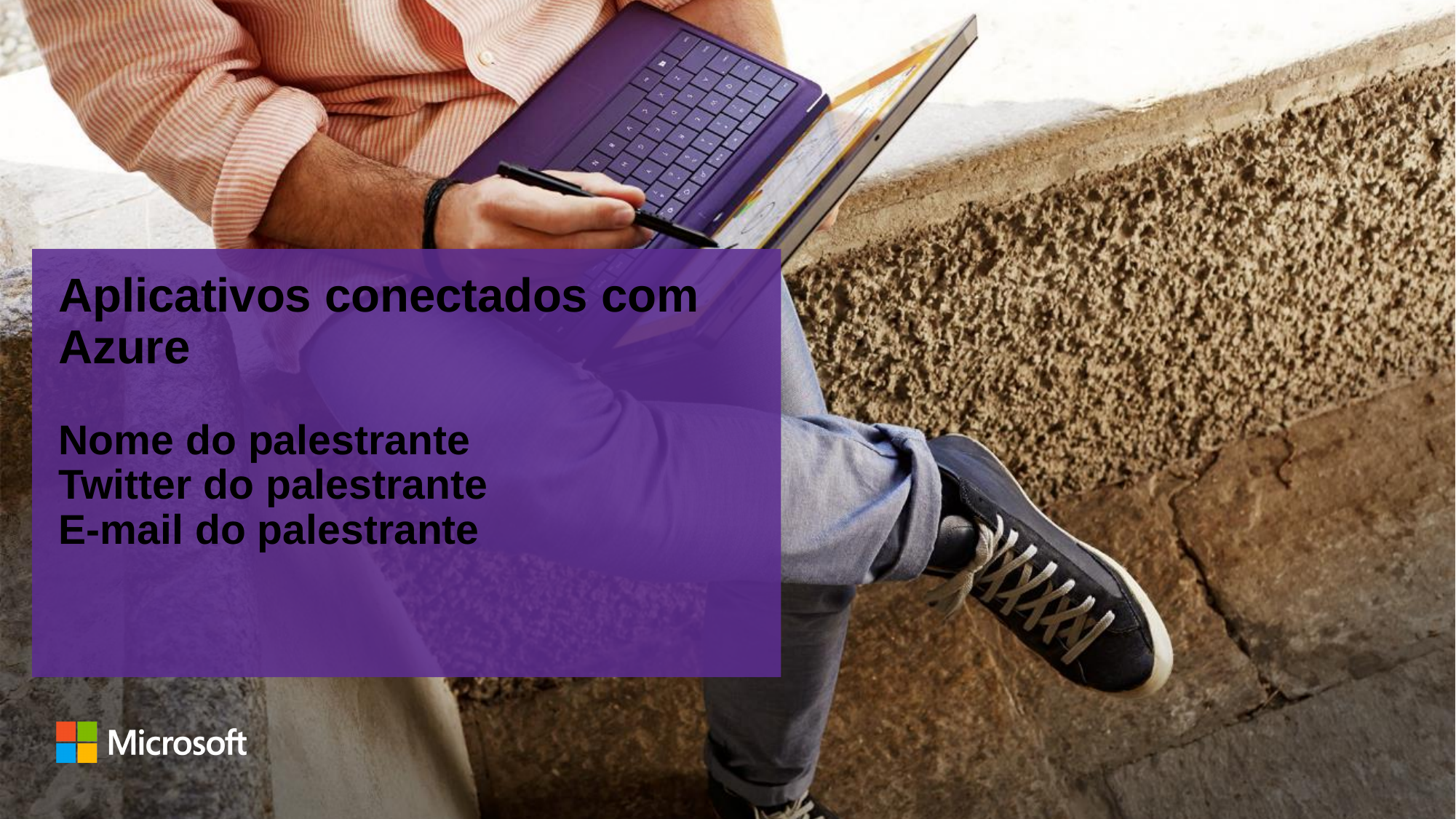

Aplicativos conectados com Azure

Nome do palestrante
Twitter do palestrante
E-mail do palestrante